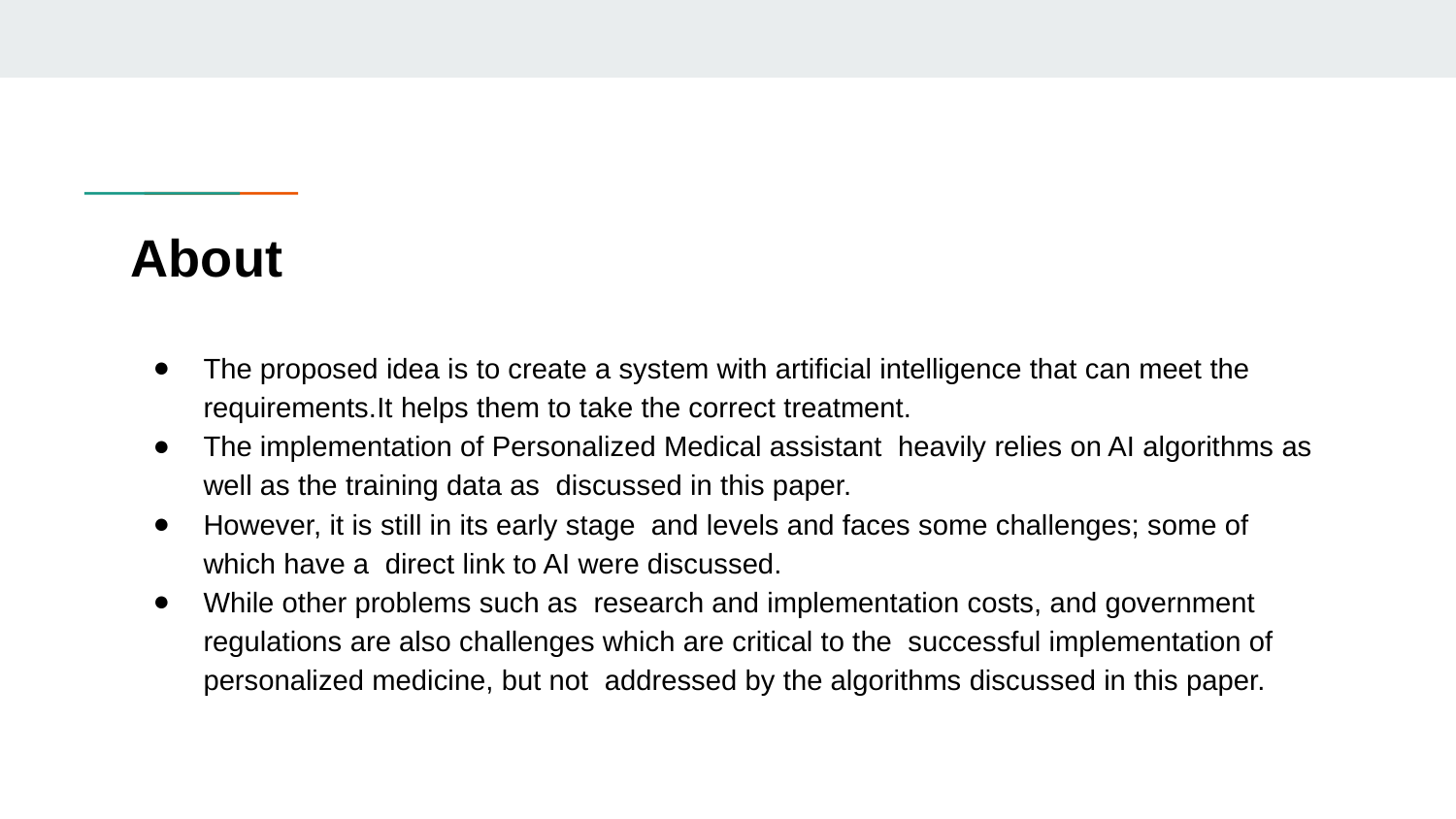

# About
The proposed idea is to create a system with artificial intelligence that can meet the requirements.It helps them to take the correct treatment.
The implementation of Personalized Medical assistant  heavily relies on AI algorithms as well as the training data as  discussed in this paper.
However, it is still in its early stage  and levels and faces some challenges; some of which have a  direct link to AI were discussed.
While other problems such as  research and implementation costs, and government  regulations are also challenges which are critical to the  successful implementation of personalized medicine, but not  addressed by the algorithms discussed in this paper.